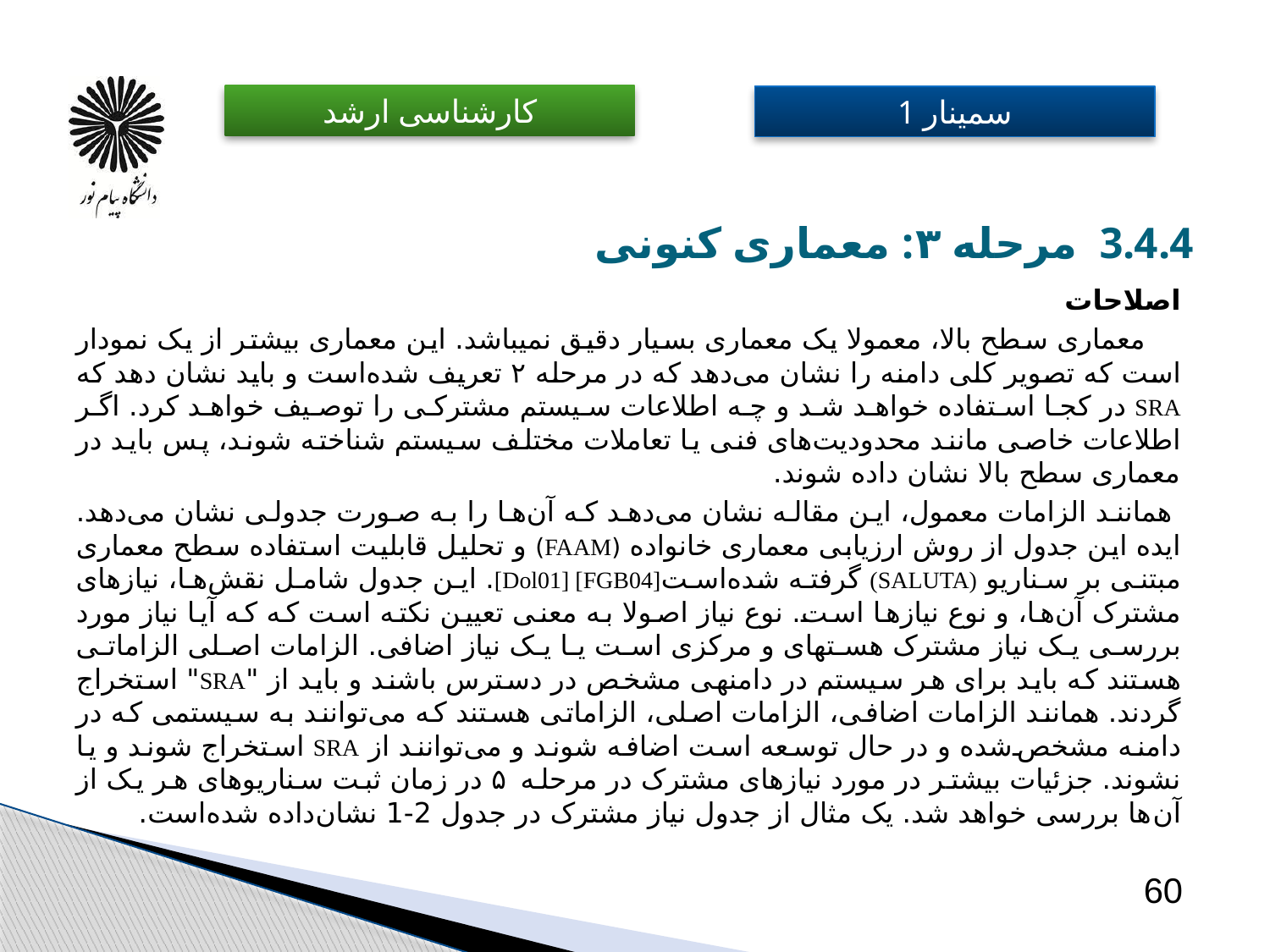

# 3.4.4  مرحله ۳: معماری کنونی
اصلاحات
    معماری سطح بالا، معمولا یک معماری بسیار دقیق نمی­باشد. این معماری بیشتر از یک نمودار است که تصویر کلی دامنه را نشان می‌دهد که در مرحله ۲ تعریف شده‌است و باید نشان دهد که SRA در کجا استفاده خواهد شد و چه اطلاعات سیستم مشترکی را توصیف خواهد کرد. اگر اطلاعات خاصی مانند محدودیت‌های فنی یا تعاملات مختلف سیستم شناخته شوند، پس باید در معماری سطح بالا نشان داده شوند.
 همانند الزامات معمول، این مقاله نشان می‌دهد که آن‌ها را به صورت جدولی نشان می‌دهد. ایده این جدول از روش ارزیابی معماری خانواده (‏FAAM)‏ و تحلیل قابلیت استفاده سطح معماری مبتنی بر سناریو (‏SALUTA) گرفته شده‌است[FGB04] [Dol01]. این جدول شامل نقش‌ها، نیازهای مشترک آن‌ها، و نوع نیازها است. نوع نیاز اصولا به معنی تعیین نکته است که که آیا نیاز مورد بررسی یک نیاز مشترک هسته­ای و مرکزی است یا یک نیاز اضافی. الزامات اصلی الزاماتی هستند که باید برای هر سیستم در دامنه­ی مشخص در دسترس باشند و باید از "SRA" استخراج گردند. همانند الزامات اضافی، الزامات اصلی، الزاماتی هستند که می‌توانند به سیستمی که در دامنه مشخص‌شده و در حال توسعه است اضافه شوند و می‌توانند از SRA استخراج شوند و یا نشوند. جزئیات بیشتر در مورد نیازهای مشترک در مرحله ۵ در زمان ثبت سناریوهای هر یک از آن‌ها بررسی خواهد شد. یک مثال از جدول نیاز مشترک در جدول 2-1 نشان‌داده شده‌است. ​
60